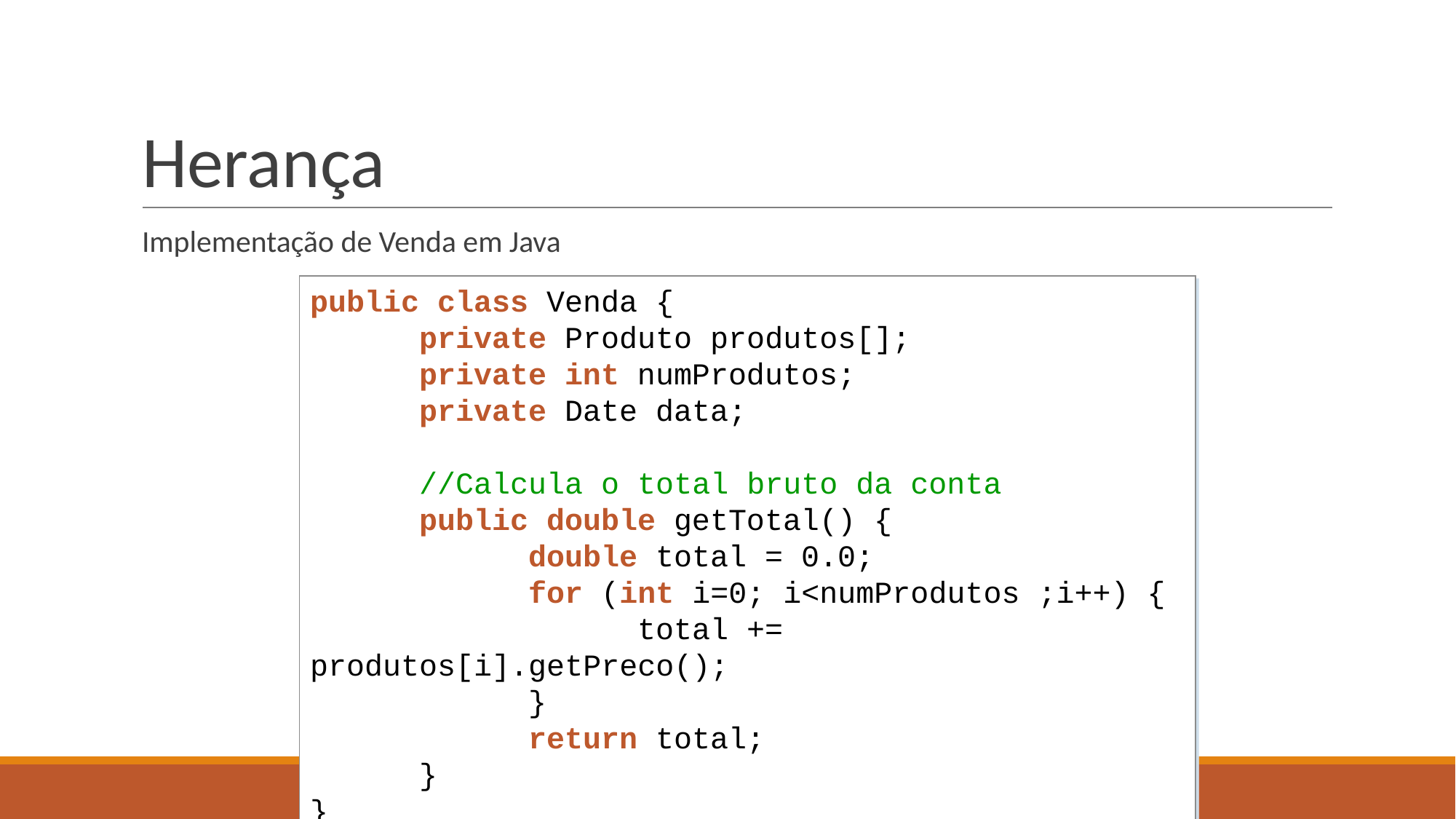

# Herança
Implementação de Venda em Java
public class Venda {
	private Produto produtos[];
	private int numProdutos;
	private Date data;

	//Calcula o total bruto da conta
	public double getTotal() {
		double total = 0.0;
		for (int i=0; i<numProdutos ;i++) {
			total += produtos[i].getPreco();
		}
		return total;
	}
}